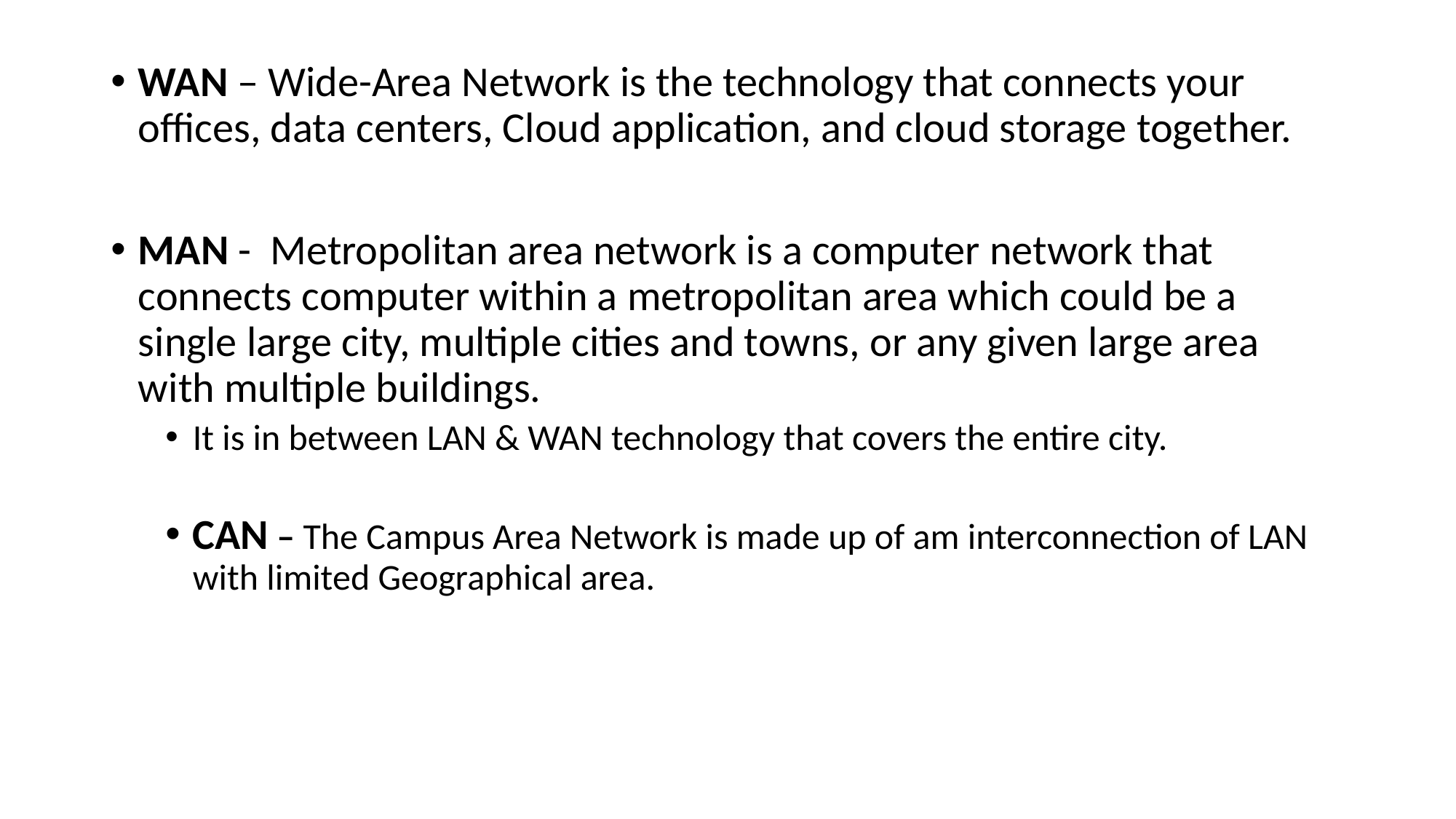

WAN – Wide-Area Network is the technology that connects your offices, data centers, Cloud application, and cloud storage together.

MAN -  Metropolitan area network is a computer network that connects computer within a metropolitan area which could be a single large city, multiple cities and towns, or any given large area with multiple buildings.
It is in between LAN & WAN technology that covers the entire city.

CAN – The Campus Area Network is made up of am interconnection of LAN with limited Geographical area.